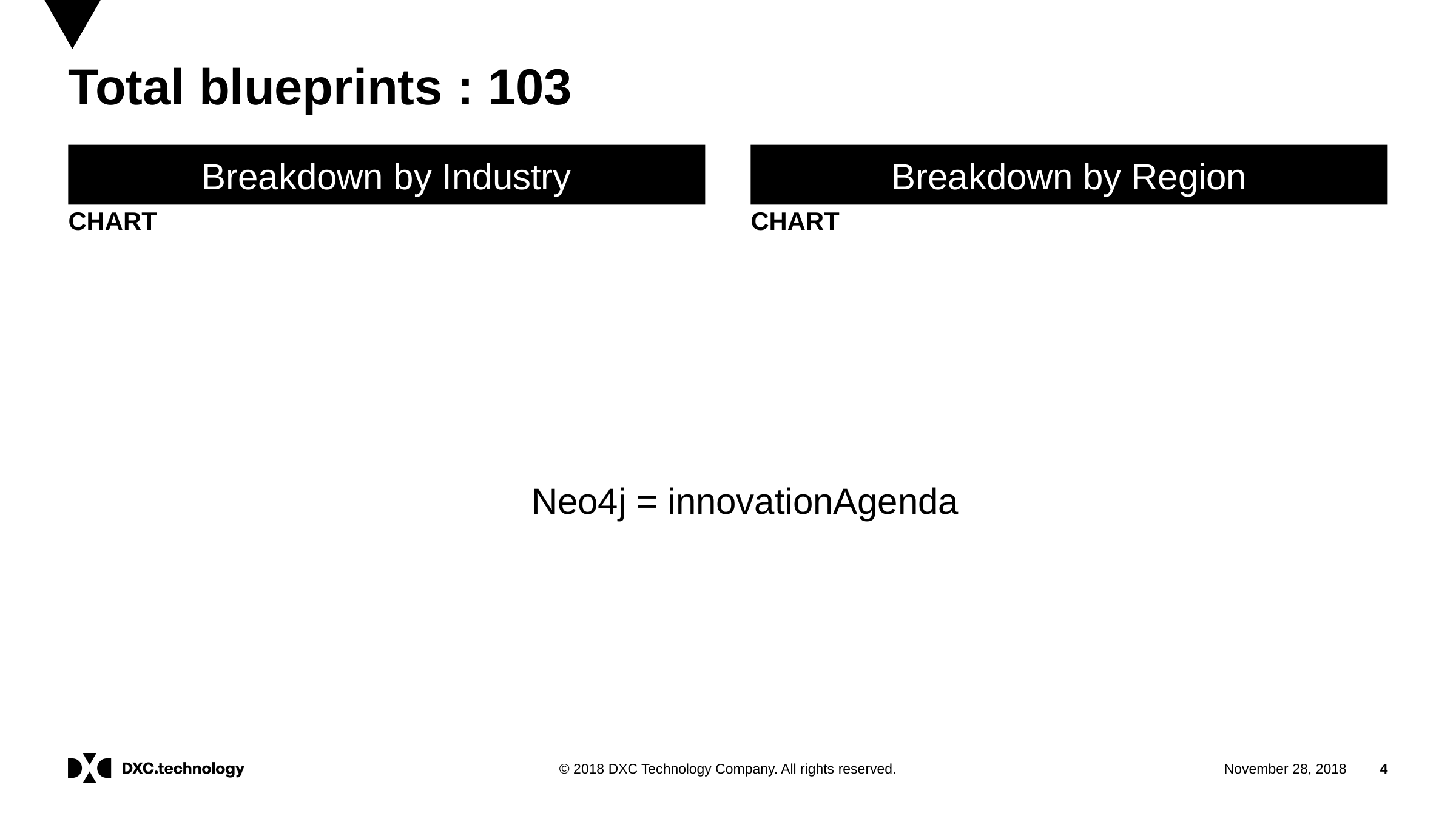

# Total blueprints : 103
Breakdown by Region
Breakdown by Industry
CHART
CHART
Neo4j = innovationAgenda